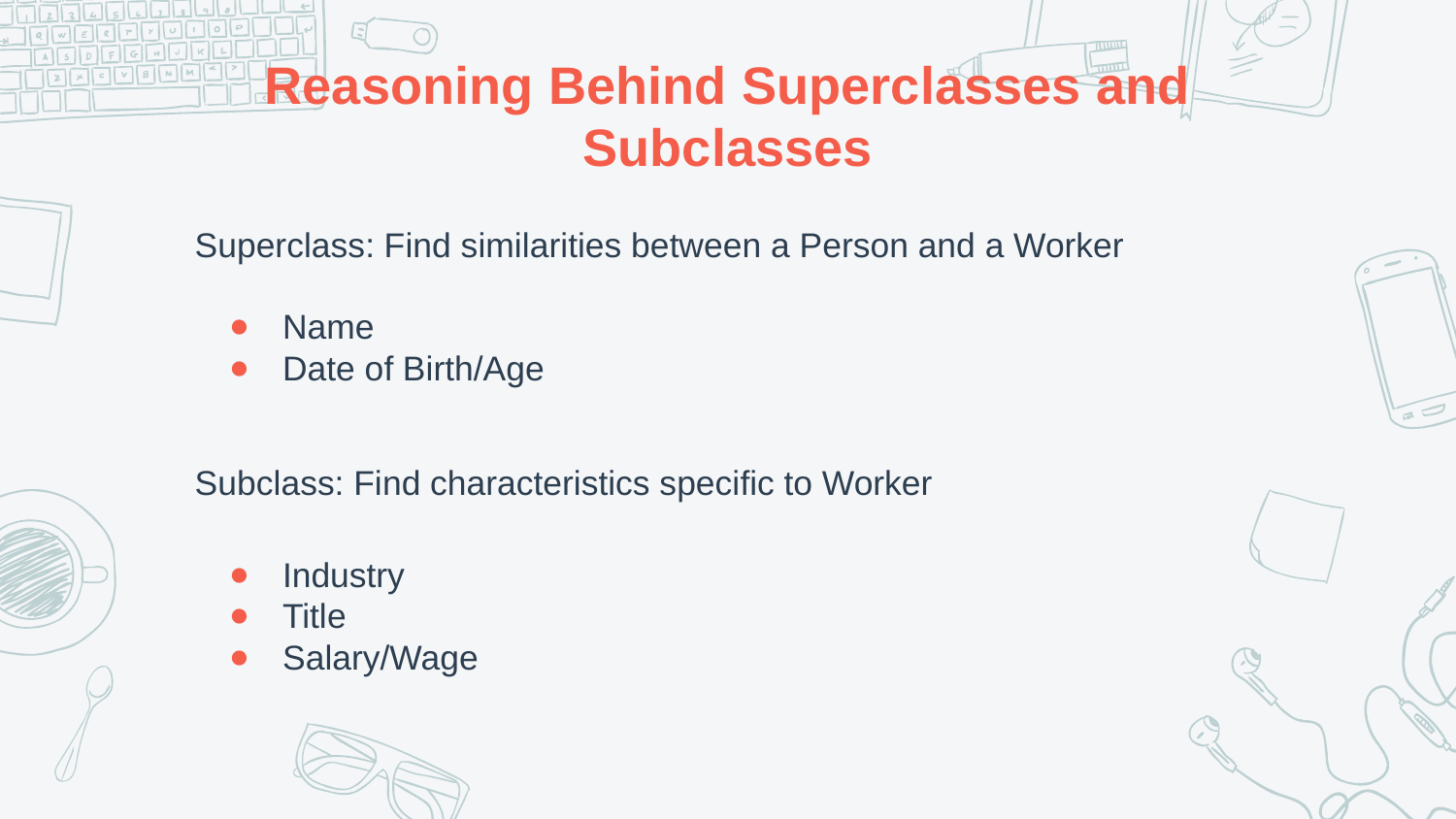

# Reasoning Behind Superclasses and Subclasses
Superclass: Find similarities between a Person and a Worker
Name
Date of Birth/Age
Subclass: Find characteristics specific to Worker
Industry
Title
Salary/Wage